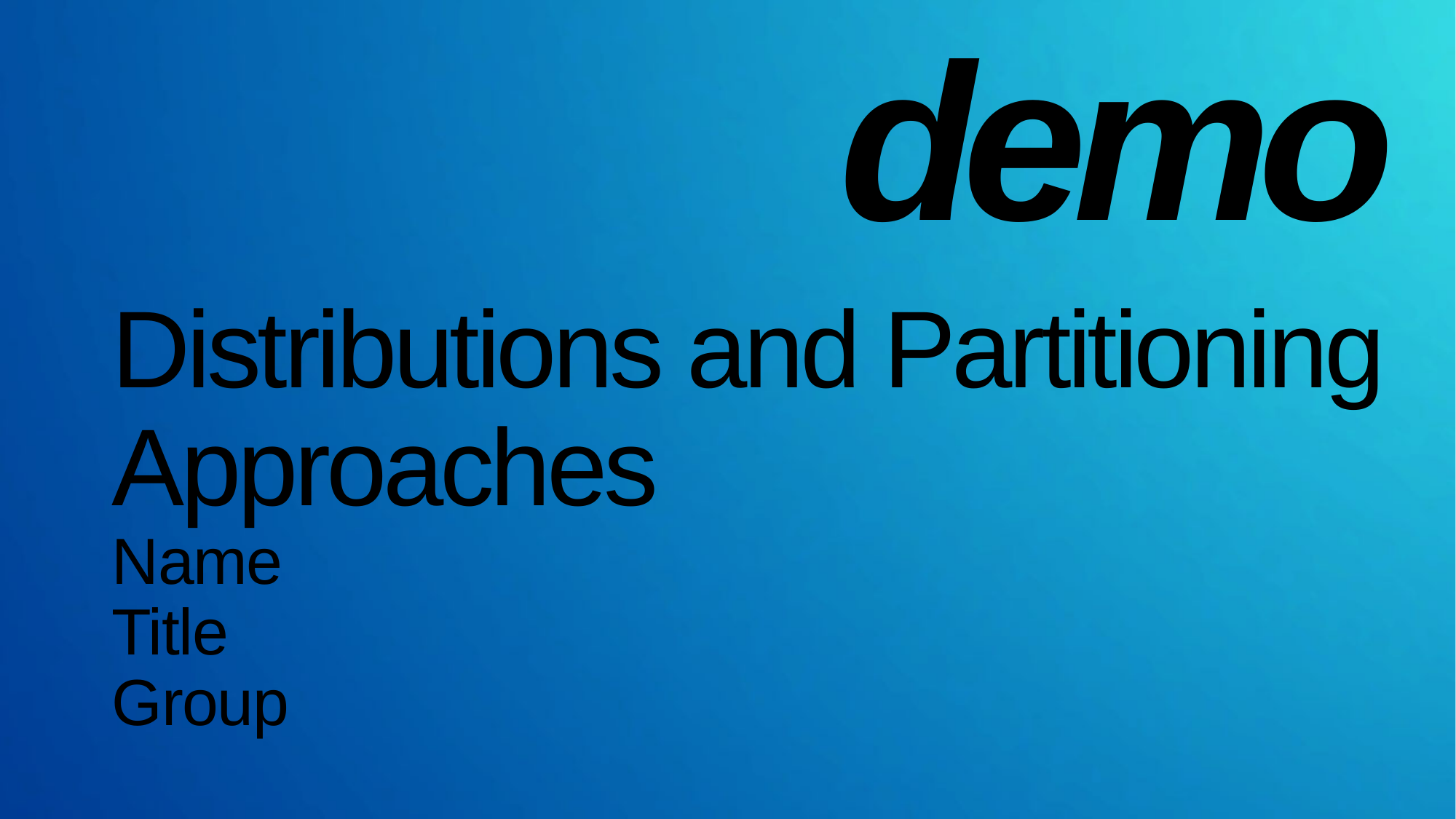

demo
# Distributions and Partitioning Approaches
Name
Title
Group